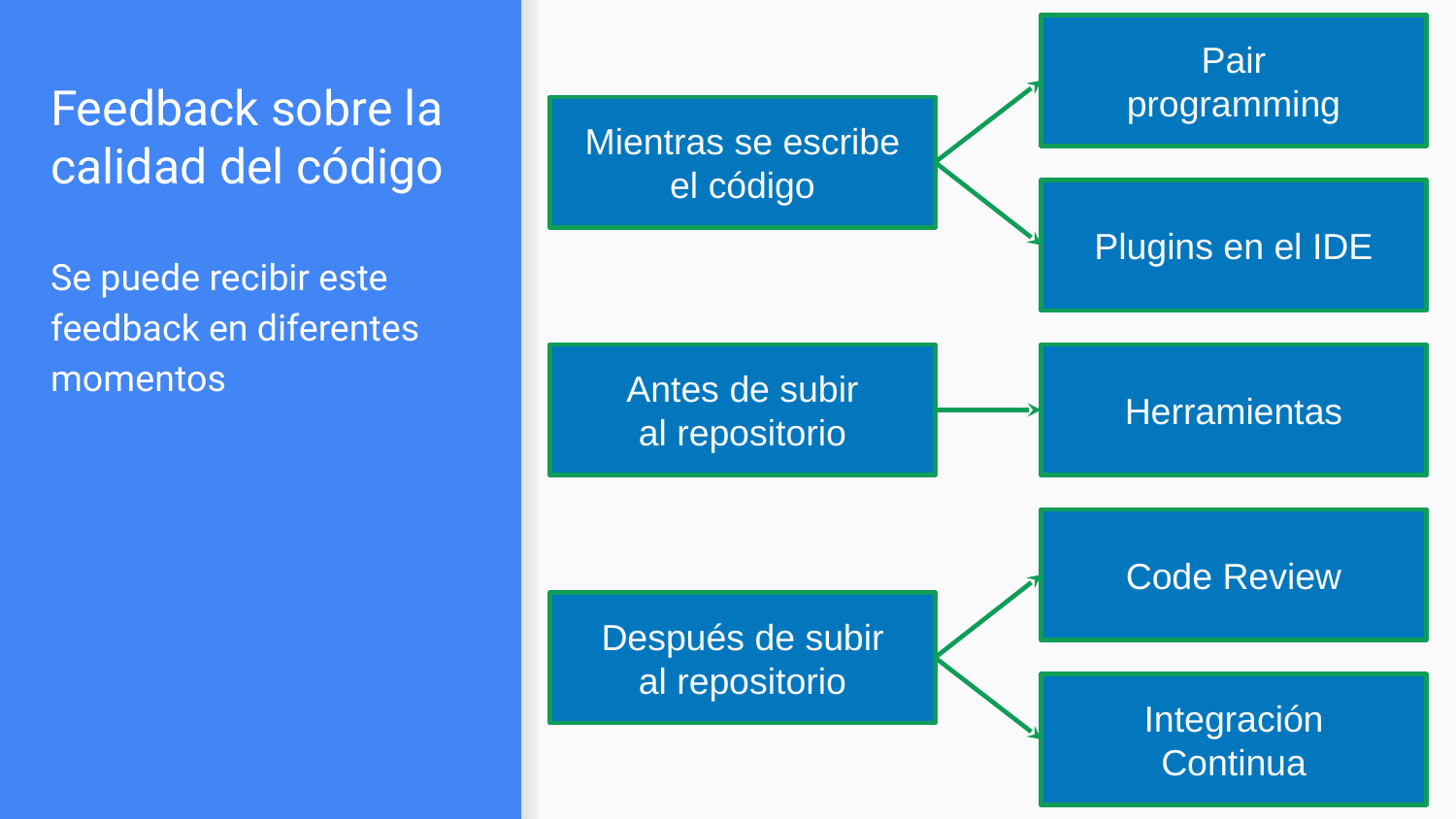

Pair
programming
# Feedback sobre la calidad del código
Mientras se escribe
el código
Plugins en el IDE
Se puede recibir este feedback en diferentes momentos
Herramientas
Antes de subir
al repositorio
Code Review
Después de subir
al repositorio
Integración
Continua